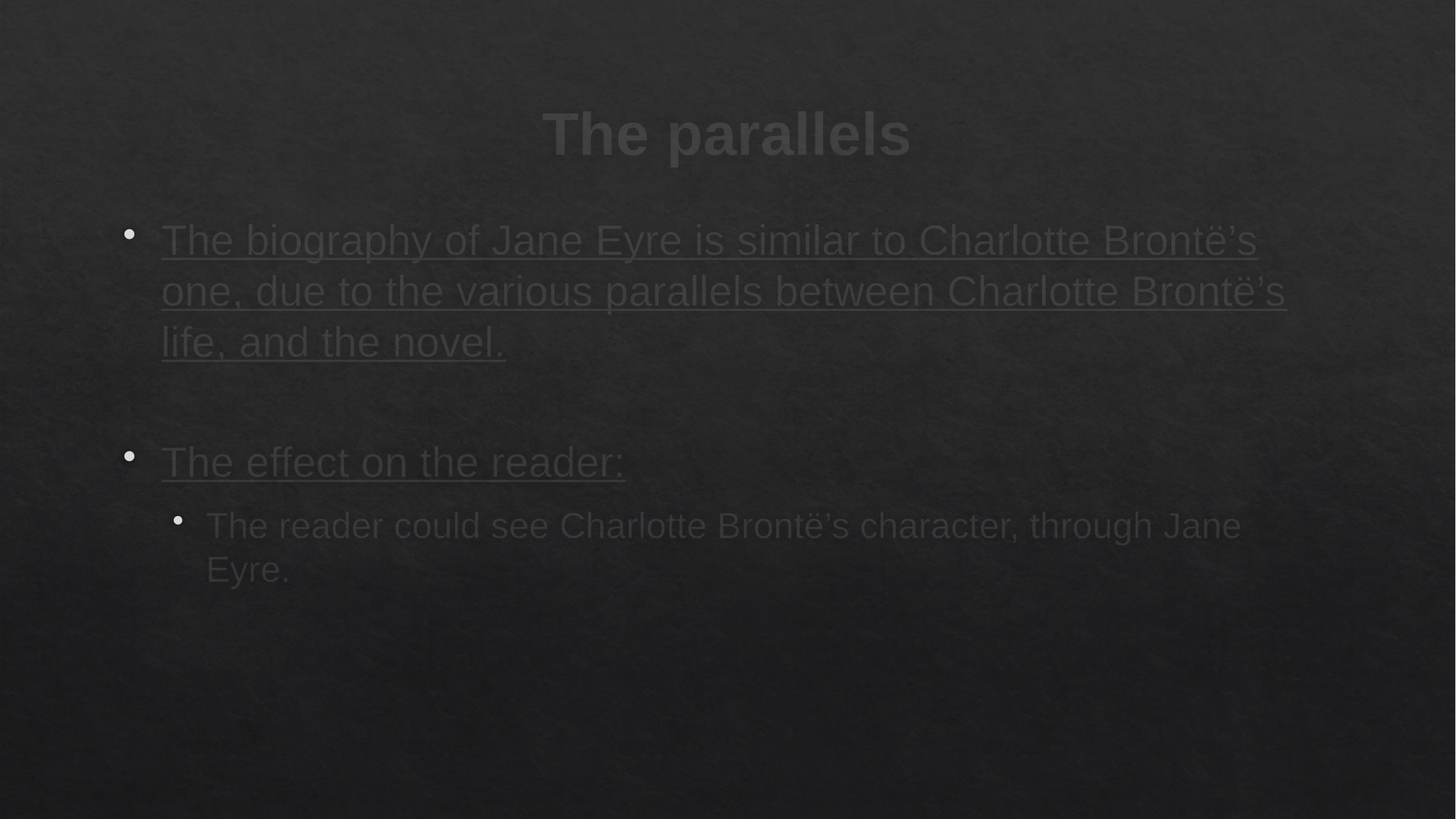

# The parallels
The biography of Jane Eyre is similar to Charlotte Brontë’s one, due to the various parallels between Charlotte Brontë’s life, and the novel.

The effect on the reader:
The reader could see Charlotte Brontë’s character, through Jane Eyre.